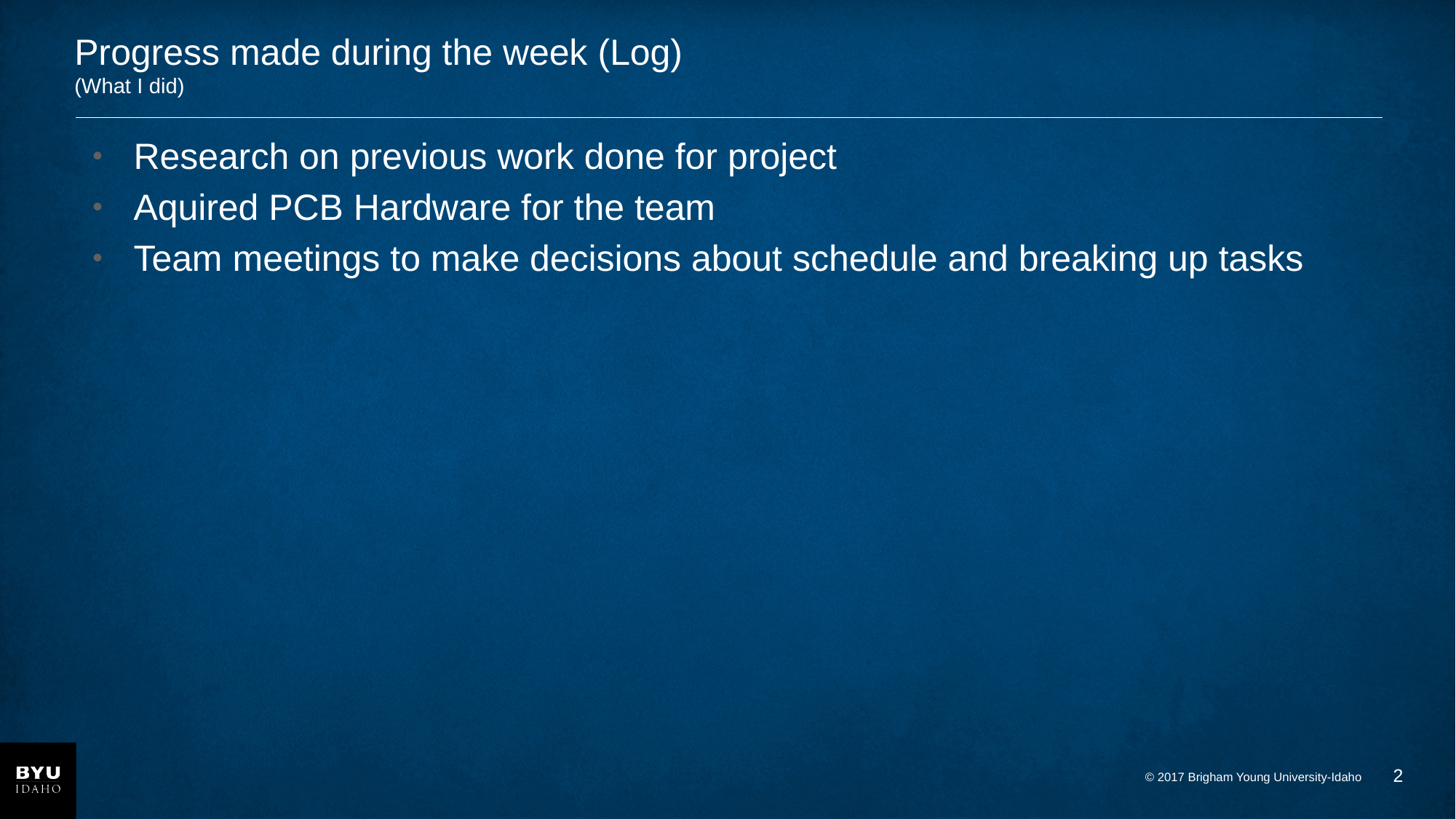

# Progress made during the week (Log) (What I did)
Research on previous work done for project
Aquired PCB Hardware for the team
Team meetings to make decisions about schedule and breaking up tasks